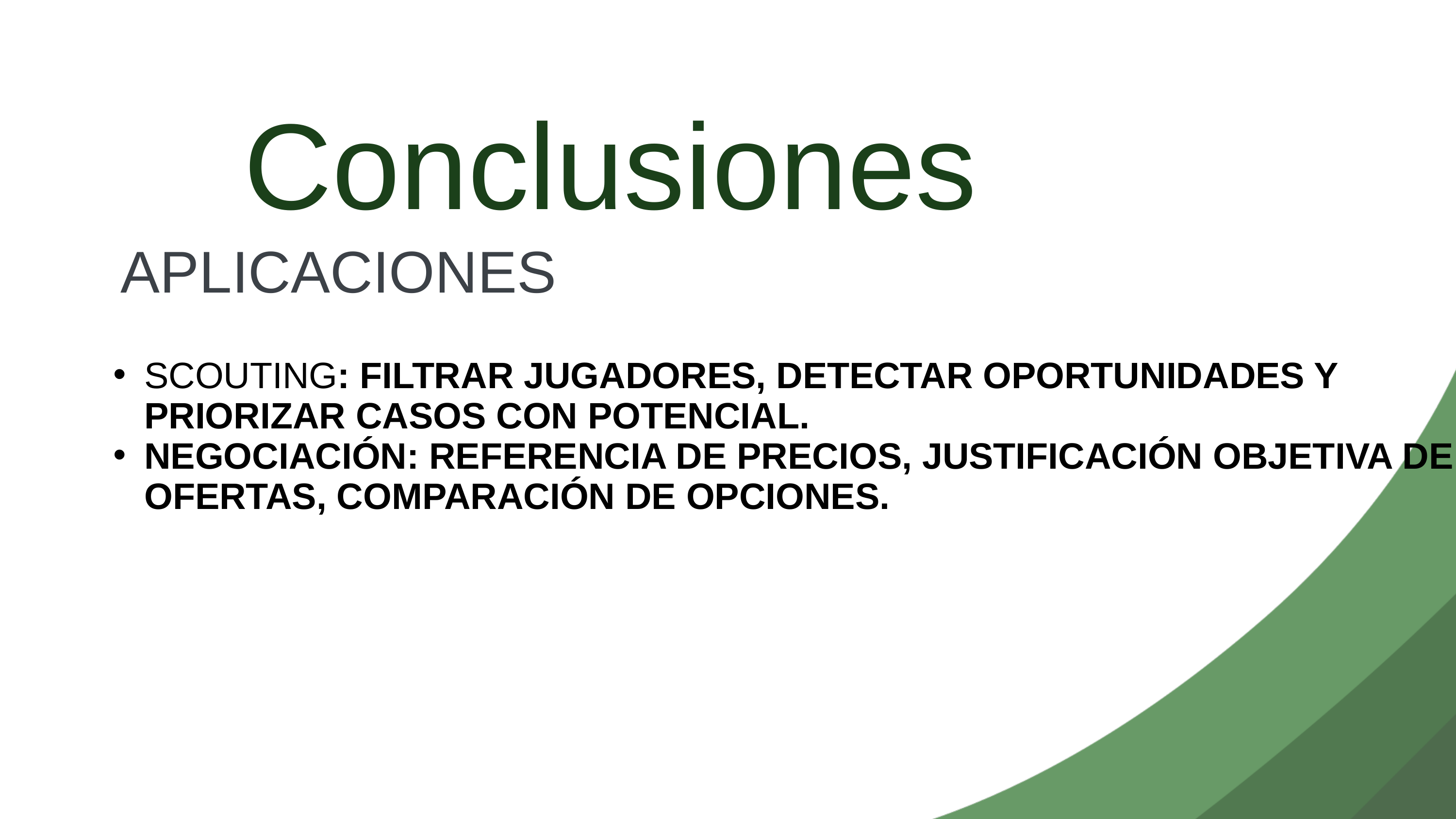

Conclusiones
 APLICACIONES

SCOUTING: FILTRAR JUGADORES, DETECTAR OPORTUNIDADES Y PRIORIZAR CASOS CON POTENCIAL.
NEGOCIACIÓN: REFERENCIA DE PRECIOS, JUSTIFICACIÓN OBJETIVA DE OFERTAS, COMPARACIÓN DE OPCIONES.